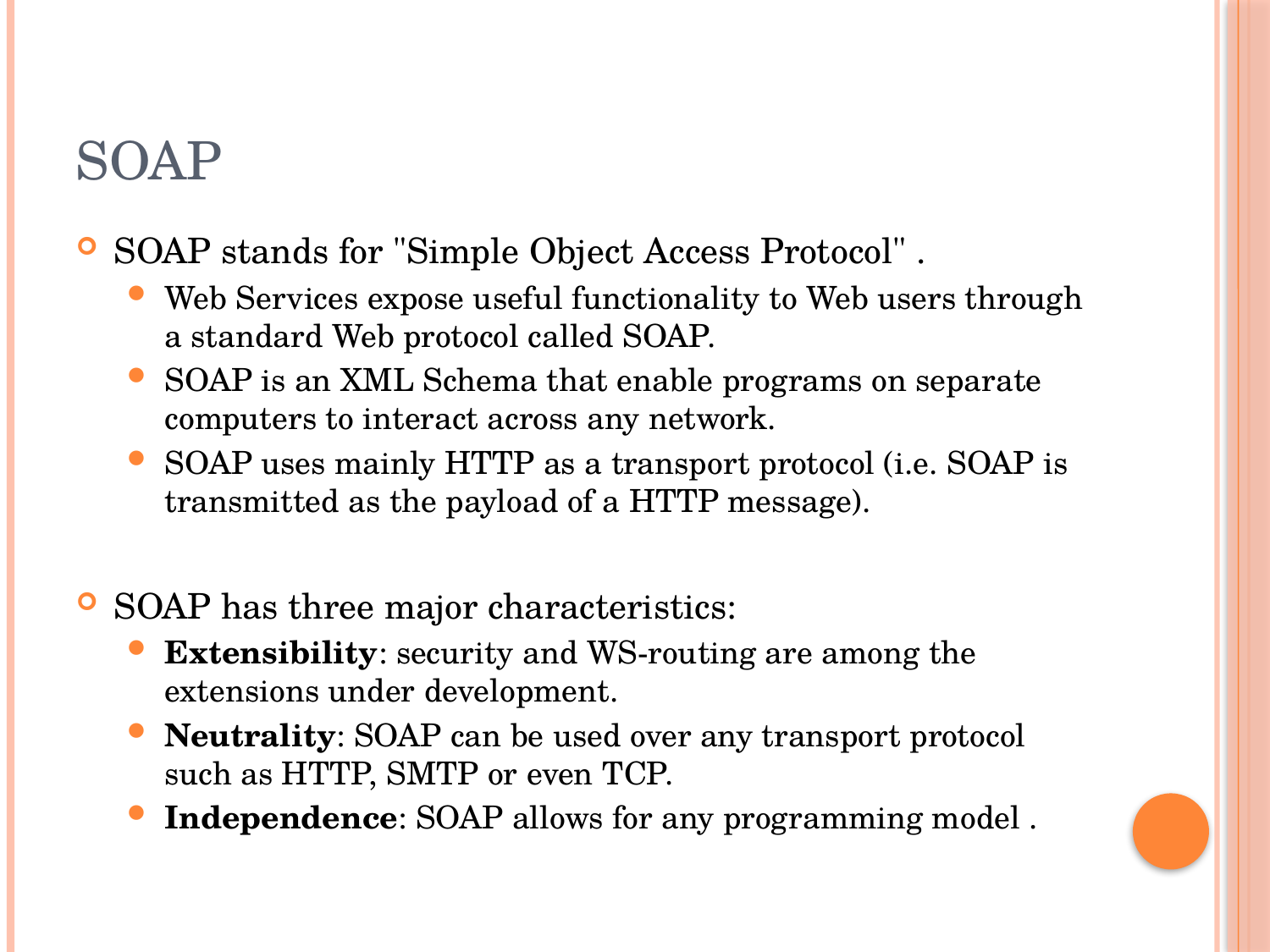

# SOAP
SOAP stands for "Simple Object Access Protocol" .
Web Services expose useful functionality to Web users through a standard Web protocol called SOAP.
SOAP is an XML Schema that enable programs on separate computers to interact across any network.
SOAP uses mainly HTTP as a transport protocol (i.e. SOAP is transmitted as the payload of a HTTP message).

SOAP has three major characteristics:
Extensibility: security and WS-routing are among the extensions under development.
Neutrality: SOAP can be used over any transport protocol such as HTTP, SMTP or even TCP.
Independence: SOAP allows for any programming model .